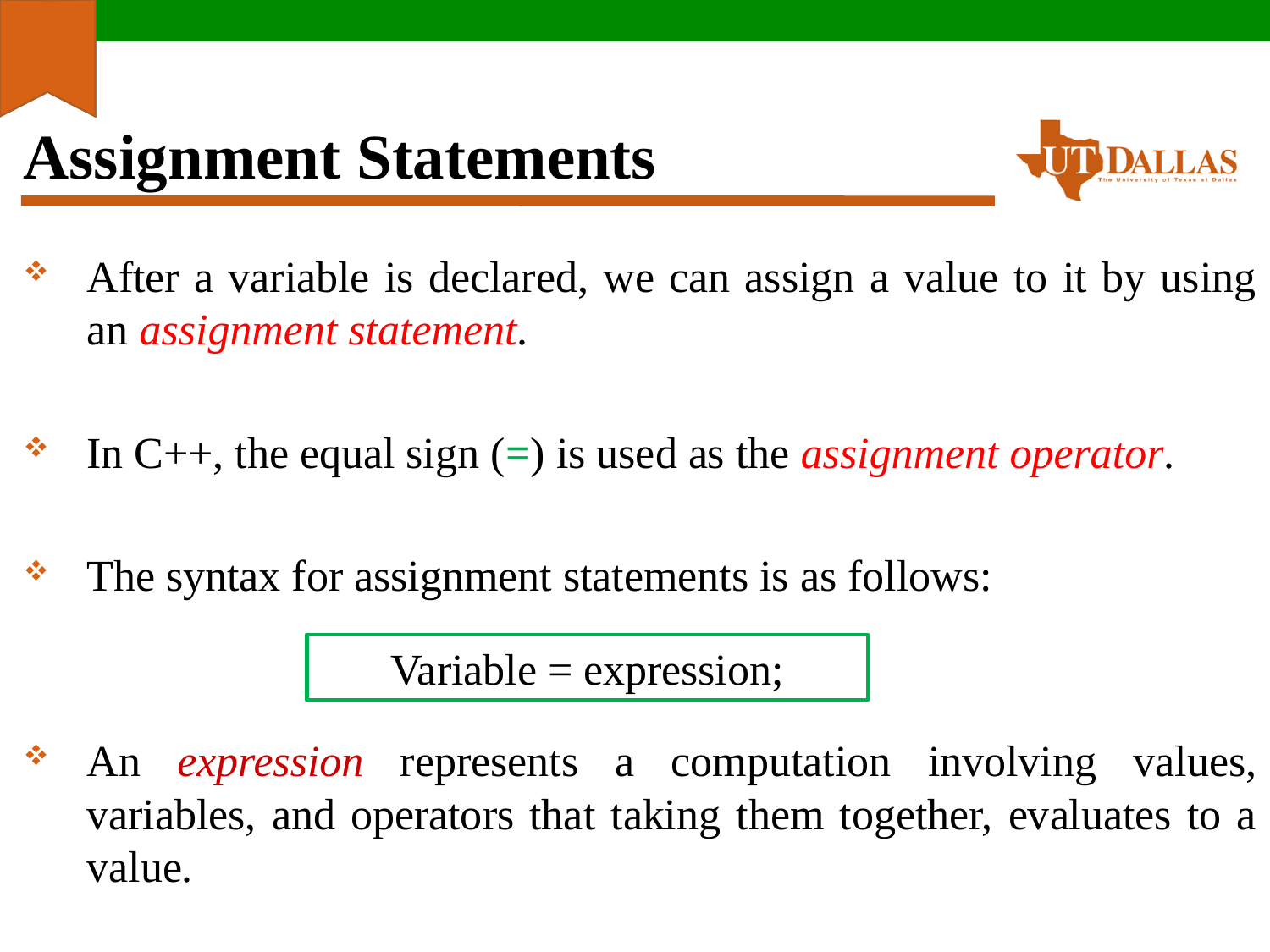

# Assignment Statements

After a variable is declared, we can assign a value to it by using an assignment statement.

In C++, the equal sign (=) is used as the assignment operator.

The syntax for assignment statements is as follows:

An expression represents a computation involving values, variables, and operators that taking them together, evaluates to a value.

Variable = expression;